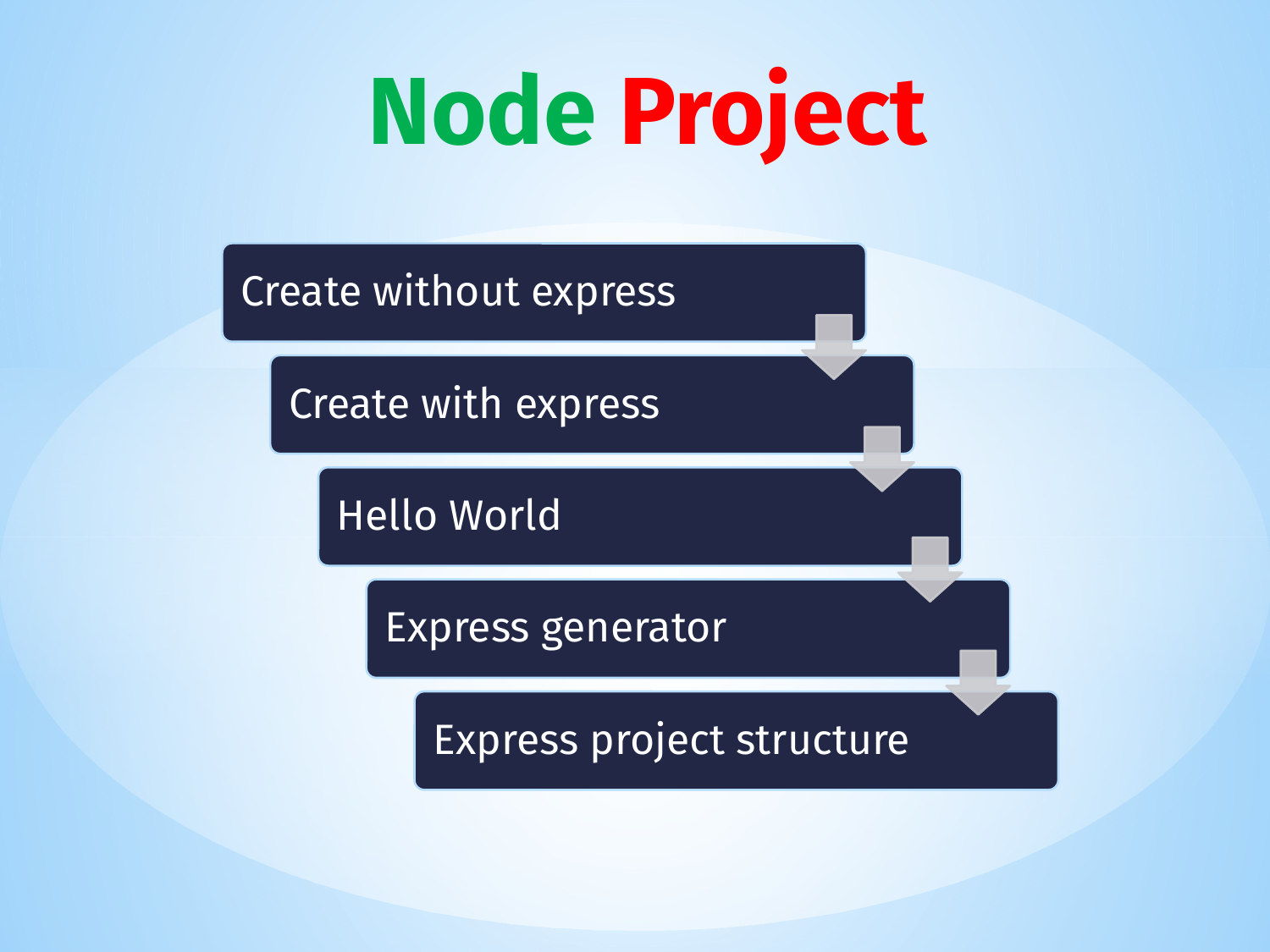

# Node Project
Create without express
Create with express
Hello World
Express generator
Express project structure